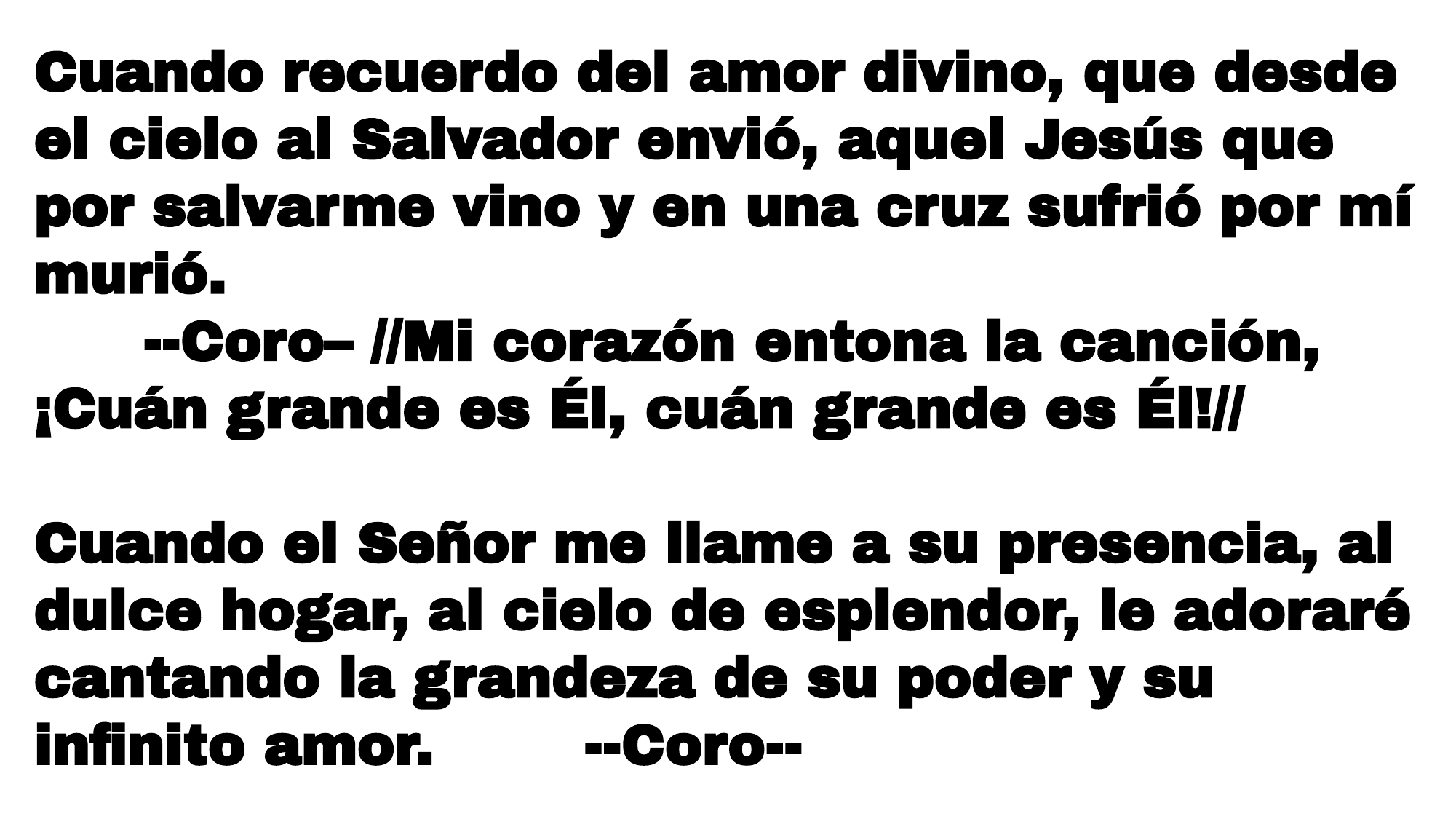

# Cuando recuerdo del amor divino, que desde el cielo al Salvador envió, aquel Jesús que por salvarme vino y en una cruz sufrió por mí murió.
	--Coro– //Mi corazón entona la canción, ¡Cuán grande es Él, cuán grande es Él!//

Cuando el Señor me llame a su presencia, al dulce hogar, al cielo de esplendor, le adoraré cantando la grandeza de su poder y su infinito amor.        --Coro--